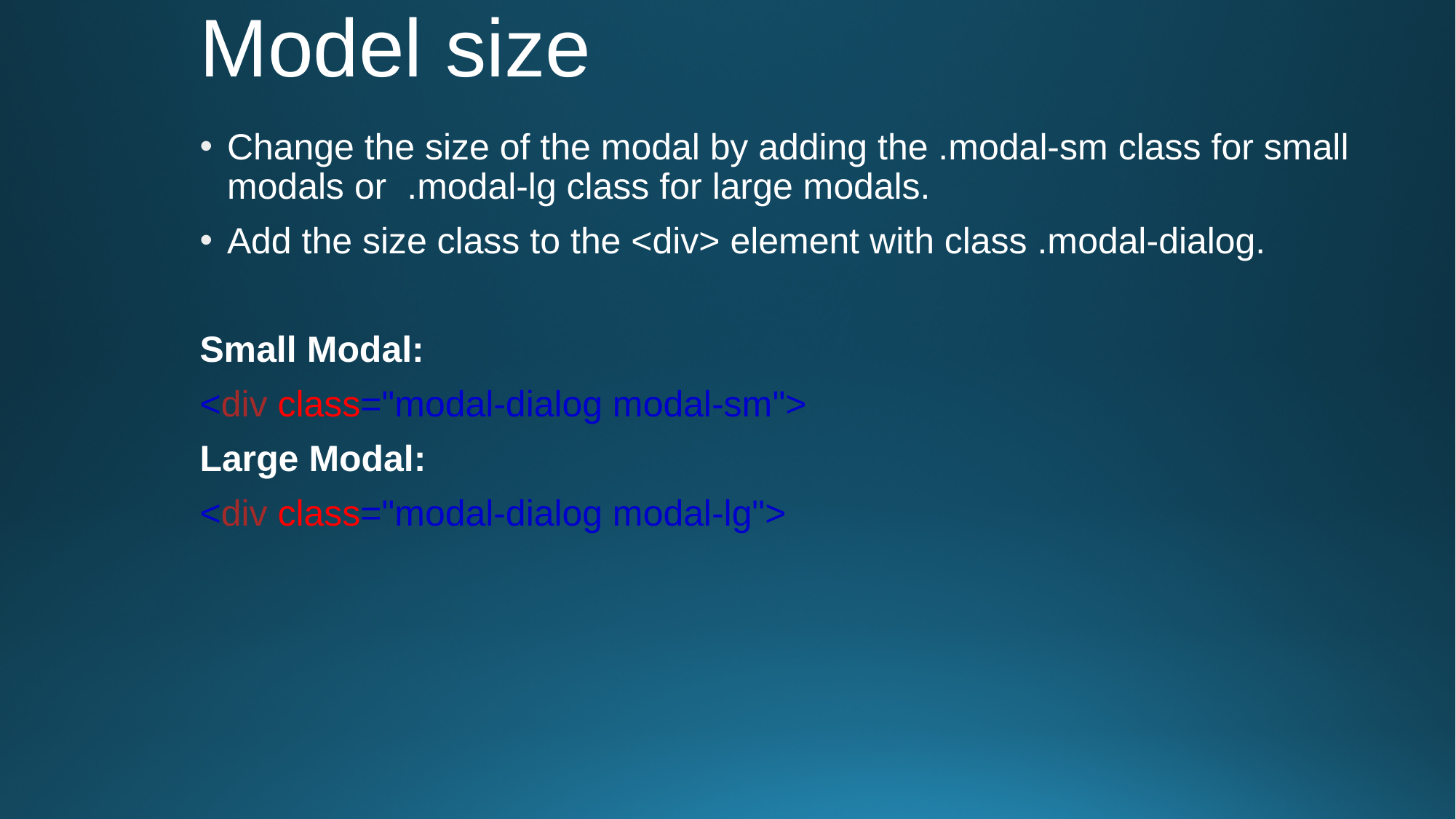

# Model size
Change the size of the modal by adding the .modal-sm class for small modals or  .modal-lg class for large modals.
Add the size class to the <div> element with class .modal-dialog.

Small Modal:
<div class="modal-dialog modal-sm">
Large Modal:
<div class="modal-dialog modal-lg">